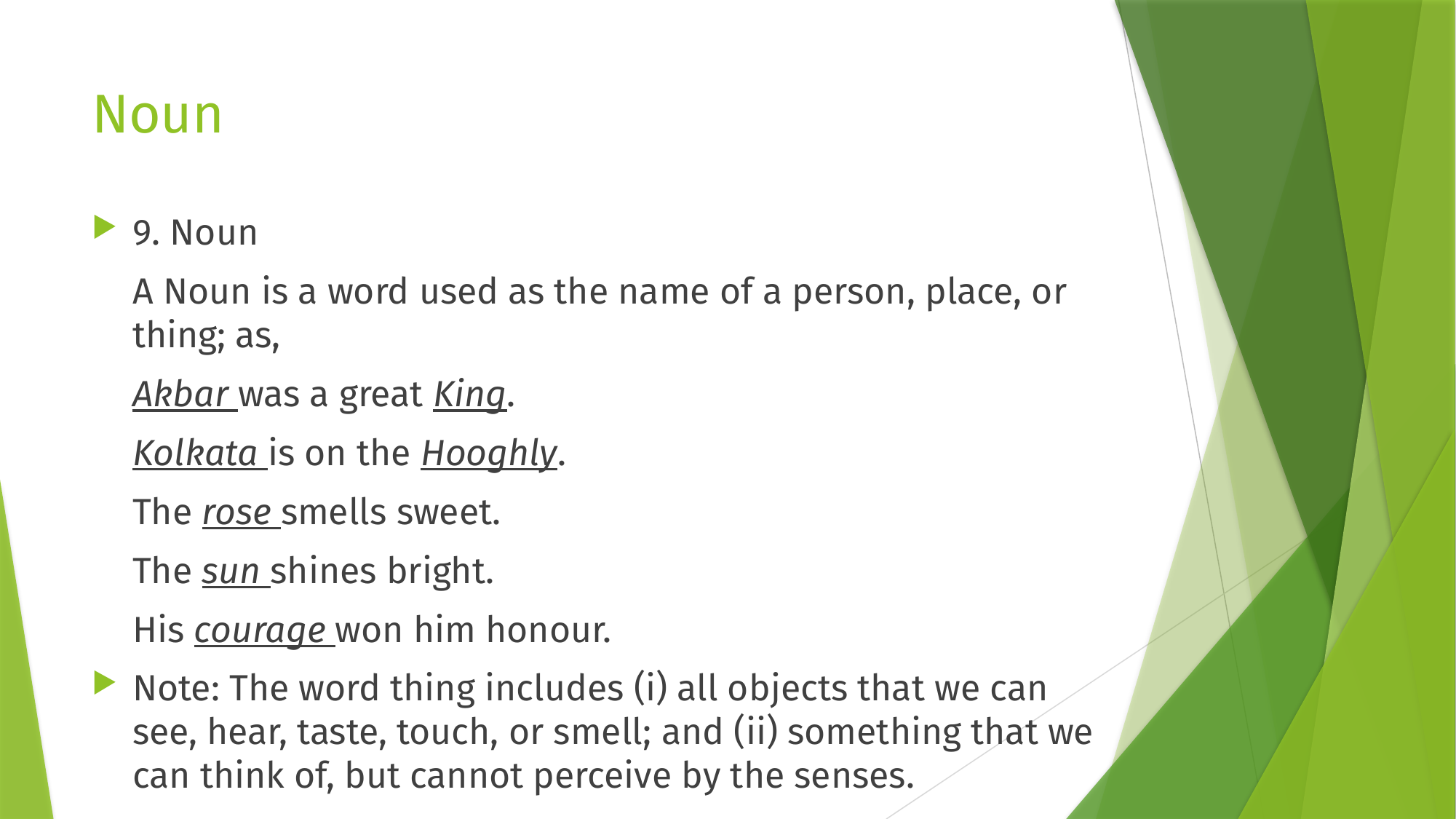

# Noun
9. Noun
	A Noun is a word used as the name of a person, place, or thing; as,
	Akbar was a great King.
	Kolkata is on the Hooghly.
	The rose smells sweet.
	The sun shines bright.
	His courage won him honour.
Note: The word thing includes (i) all objects that we can see, hear, taste, touch, or smell; and (ii) something that we can think of, but cannot perceive by the senses.